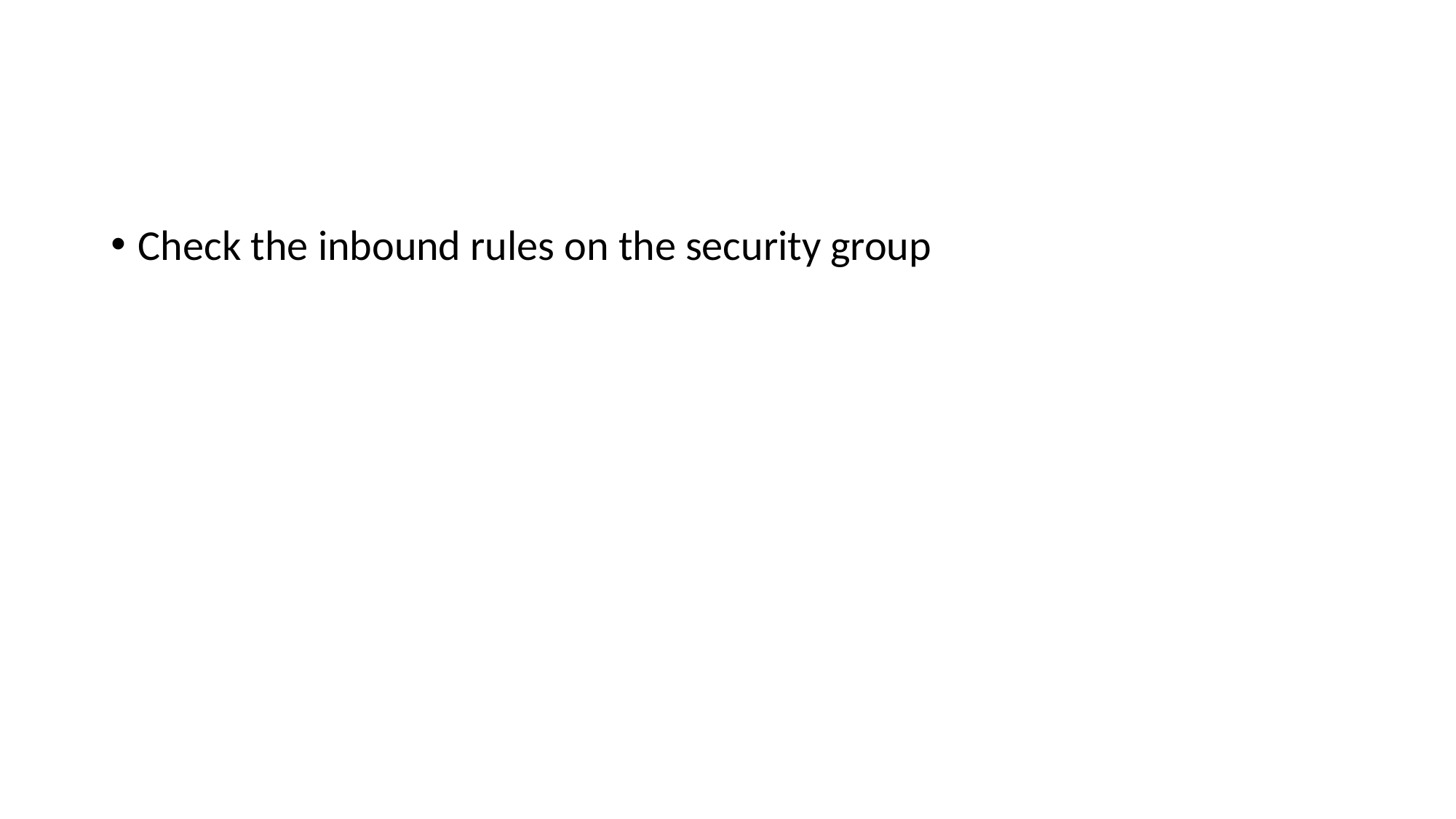

#
Check the inbound rules on the security group